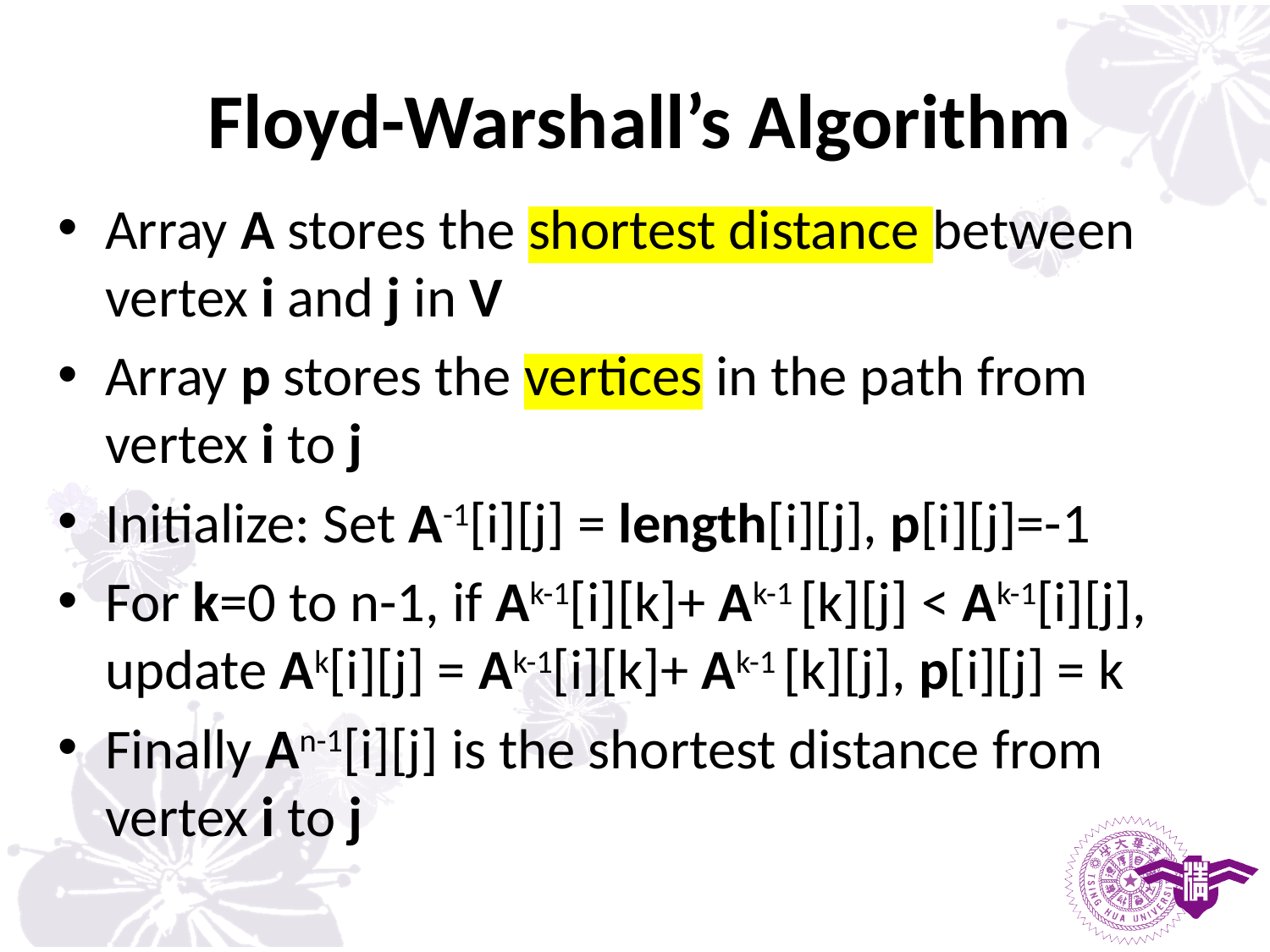

# Floyd-Warshall’s Algorithm
Array A stores the shortest distance between vertex i and j in V
Array p stores the vertices in the path from vertex i to j
Initialize: Set A-1[i][j] = length[i][j], p[i][j]=-1
For k=0 to n-1, if Ak-1[i][k]+ Ak-1 [k][j] < Ak-1[i][j], update Ak[i][j] = Ak-1[i][k]+ Ak-1 [k][j], p[i][j] = k
Finally An-1[i][j] is the shortest distance from vertex i to j